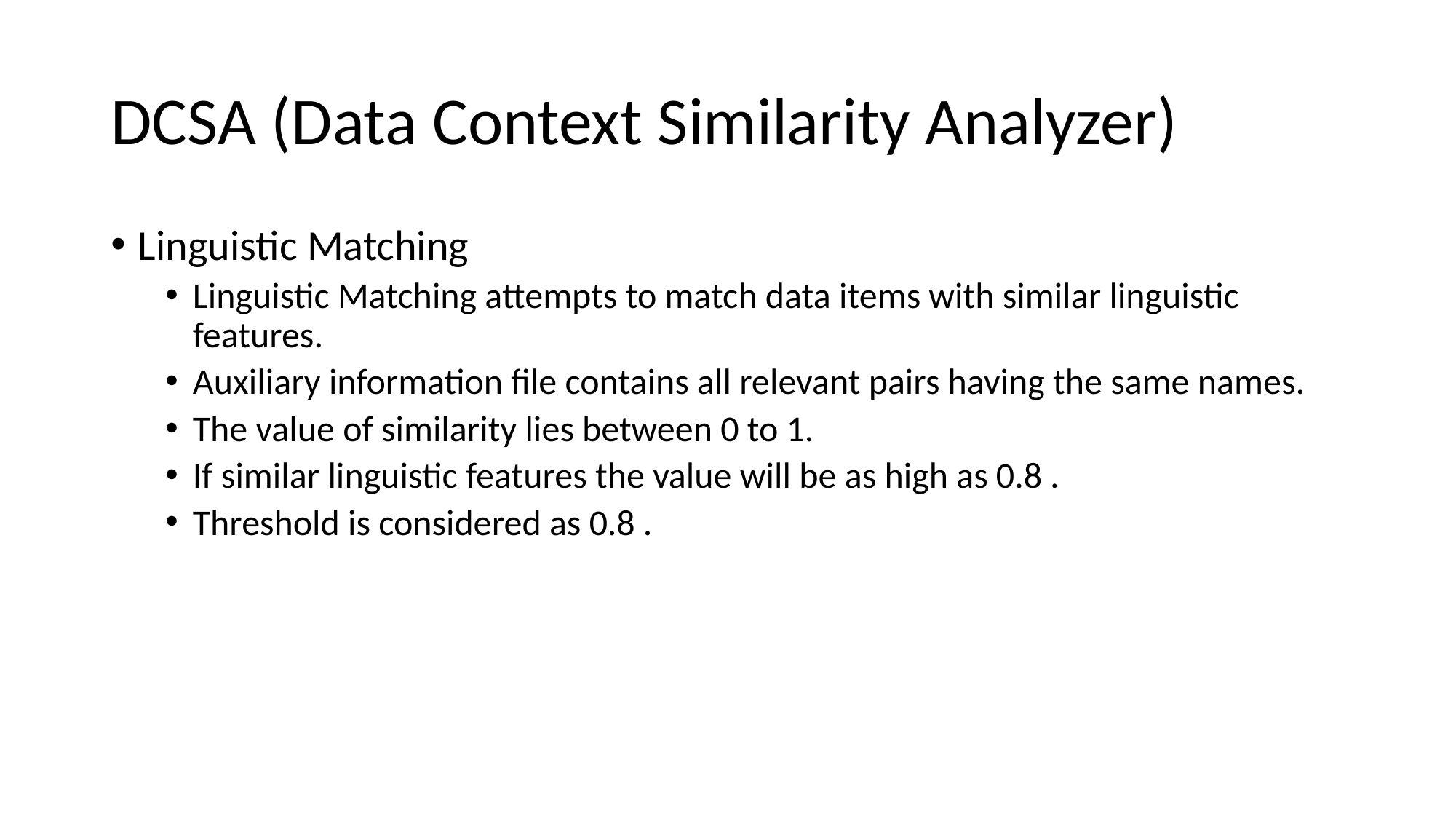

# DCSA (Data Context Similarity Analyzer)
Linguistic Matching
Linguistic Matching attempts to match data items with similar linguistic features.
Auxiliary information file contains all relevant pairs having the same names.
The value of similarity lies between 0 to 1.
If similar linguistic features the value will be as high as 0.8 .
Threshold is considered as 0.8 .